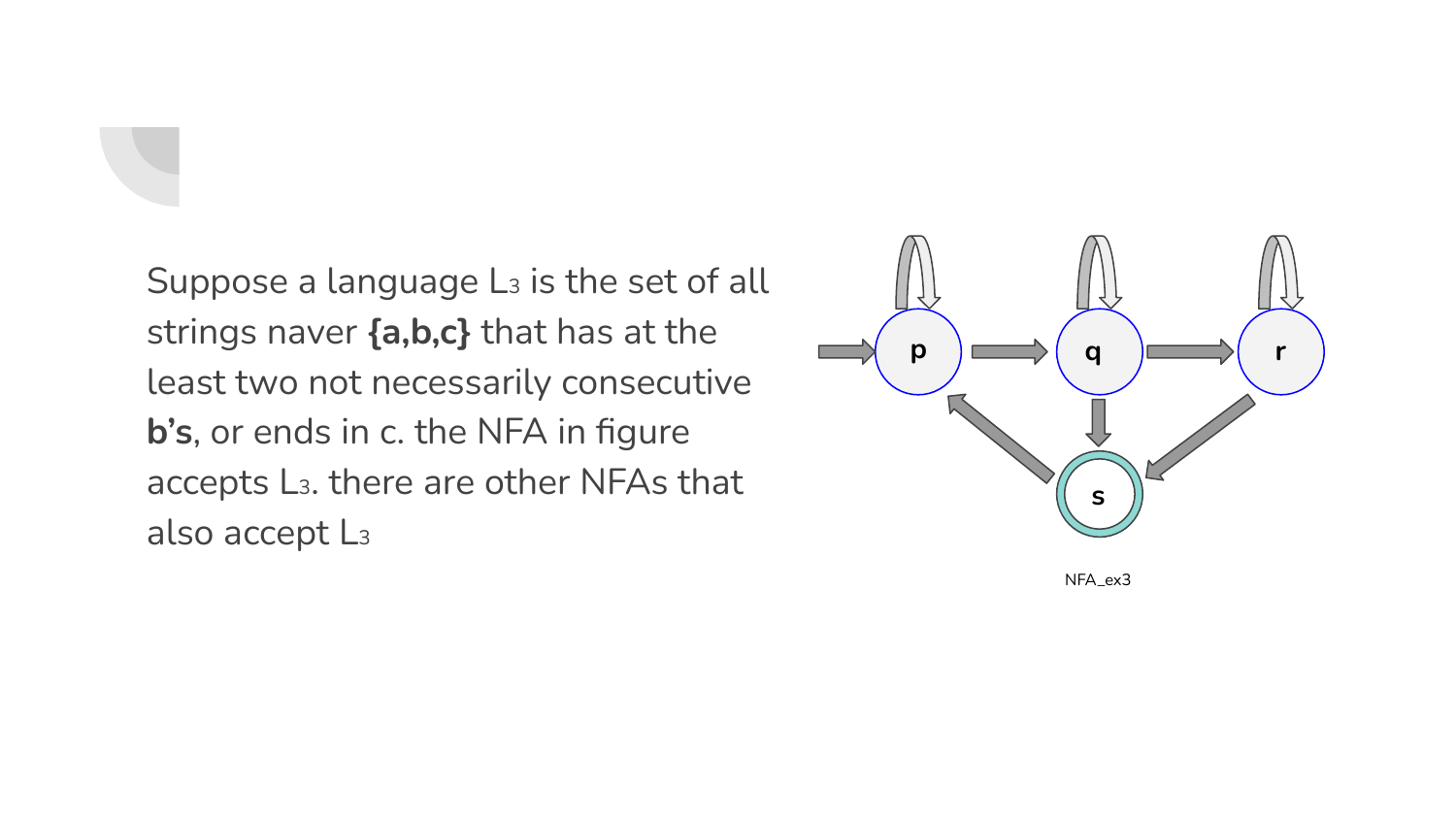

Suppose a language L3 is the set of all strings naver {a,b,c} that has at the least two not necessarily consecutive b’s, or ends in c. the NFA in figure accepts L3. there are other NFAs that also accept L3

p
q
r

s
NFA_ex3